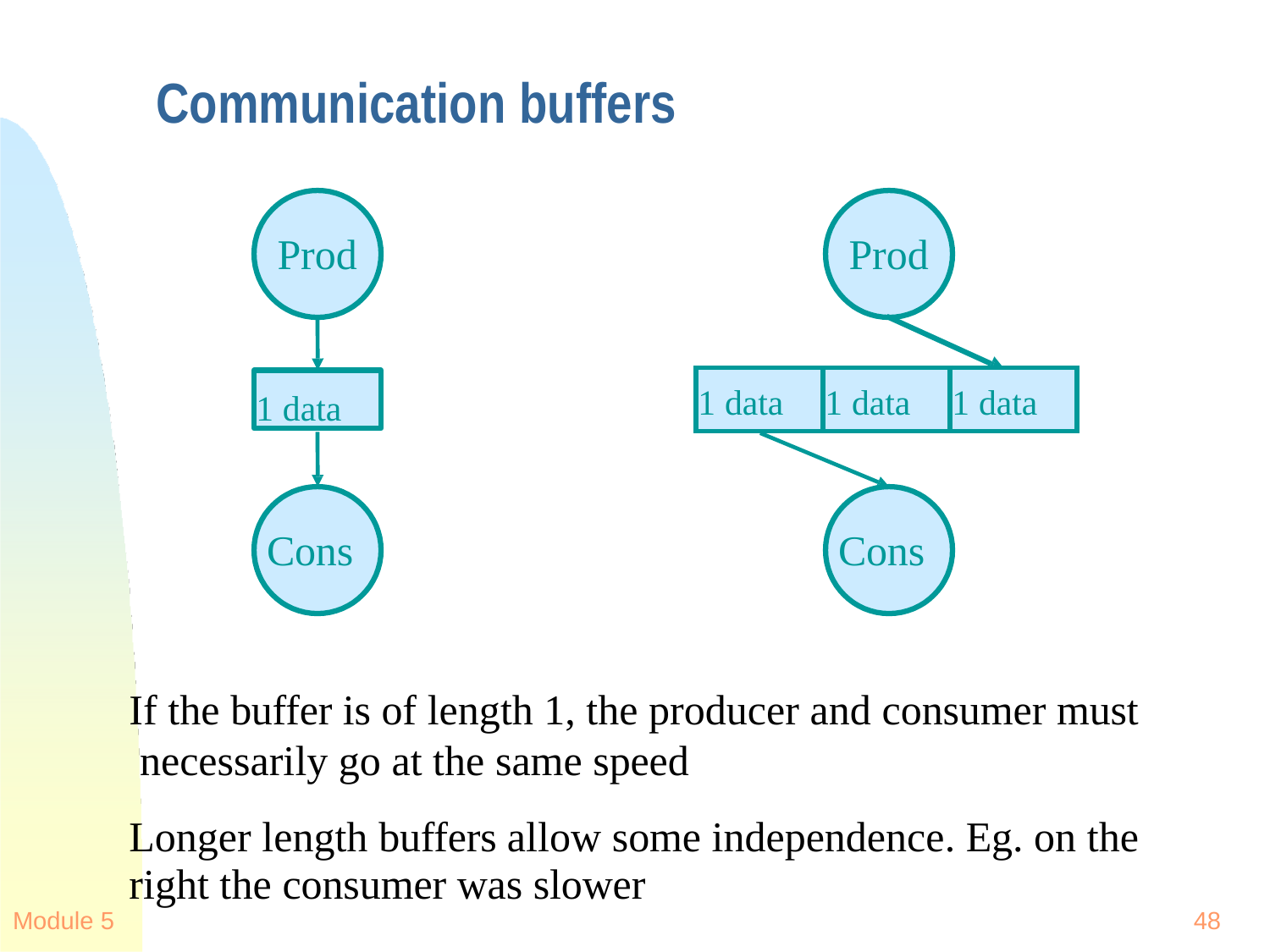

# Communication buffers

Prod
Prod

| 1 data | 1 data | 1 data |
| --- | --- | --- |
1 data

Cons
Cons
If the buffer is of length 1, the producer and consumer must  necessarily go at the same speed
Longer length buffers allow some independence. Eg. on the
right the consumer was slower
Module 5
48